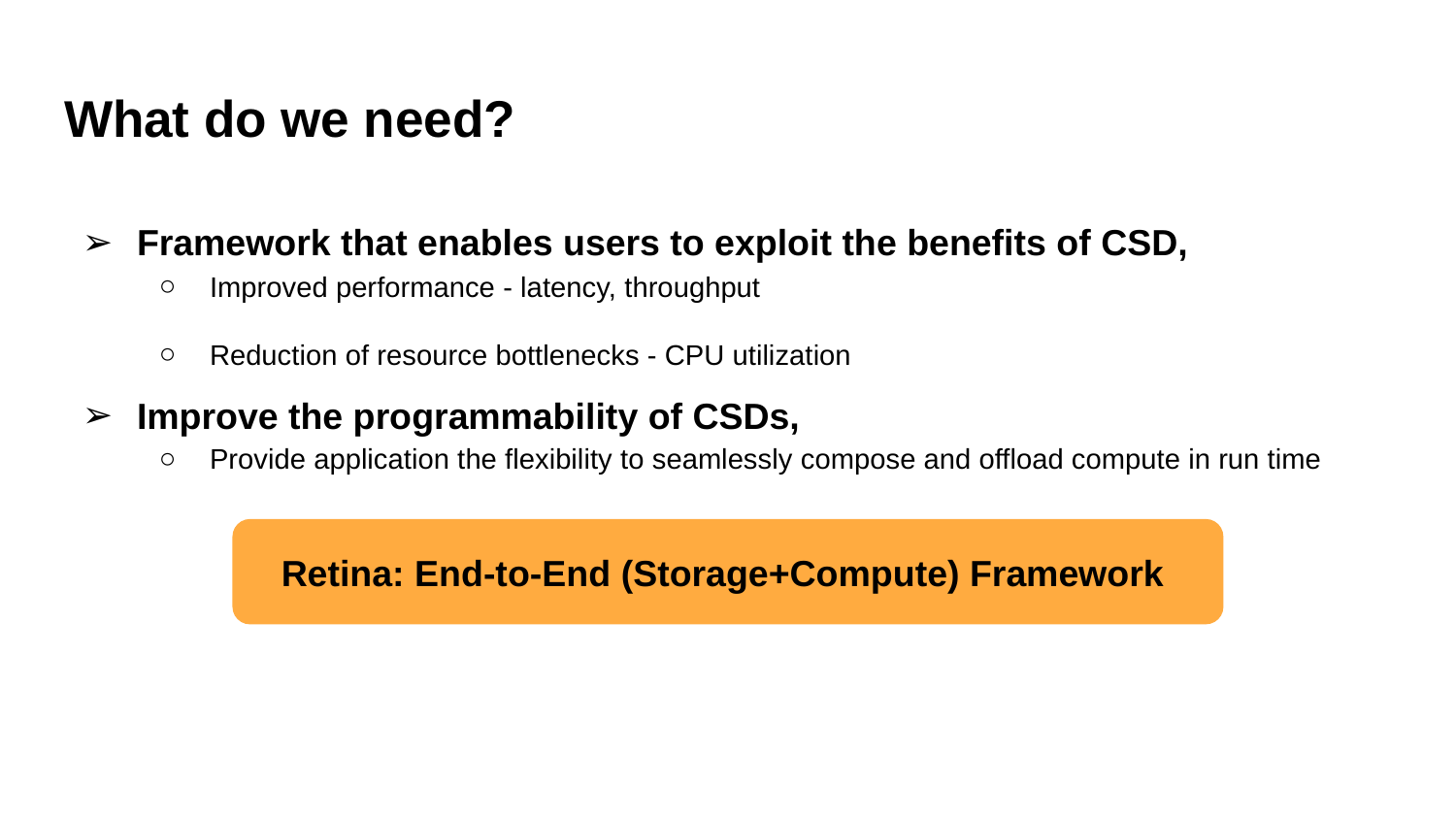

# What do we need?
Framework that enables users to exploit the benefits of CSD,
Improved performance - latency, throughput
Reduction of resource bottlenecks - CPU utilization
Improve the programmability of CSDs,
Provide application the flexibility to seamlessly compose and offload compute in run time

Retina: End-to-End (Storage+Compute) Framework